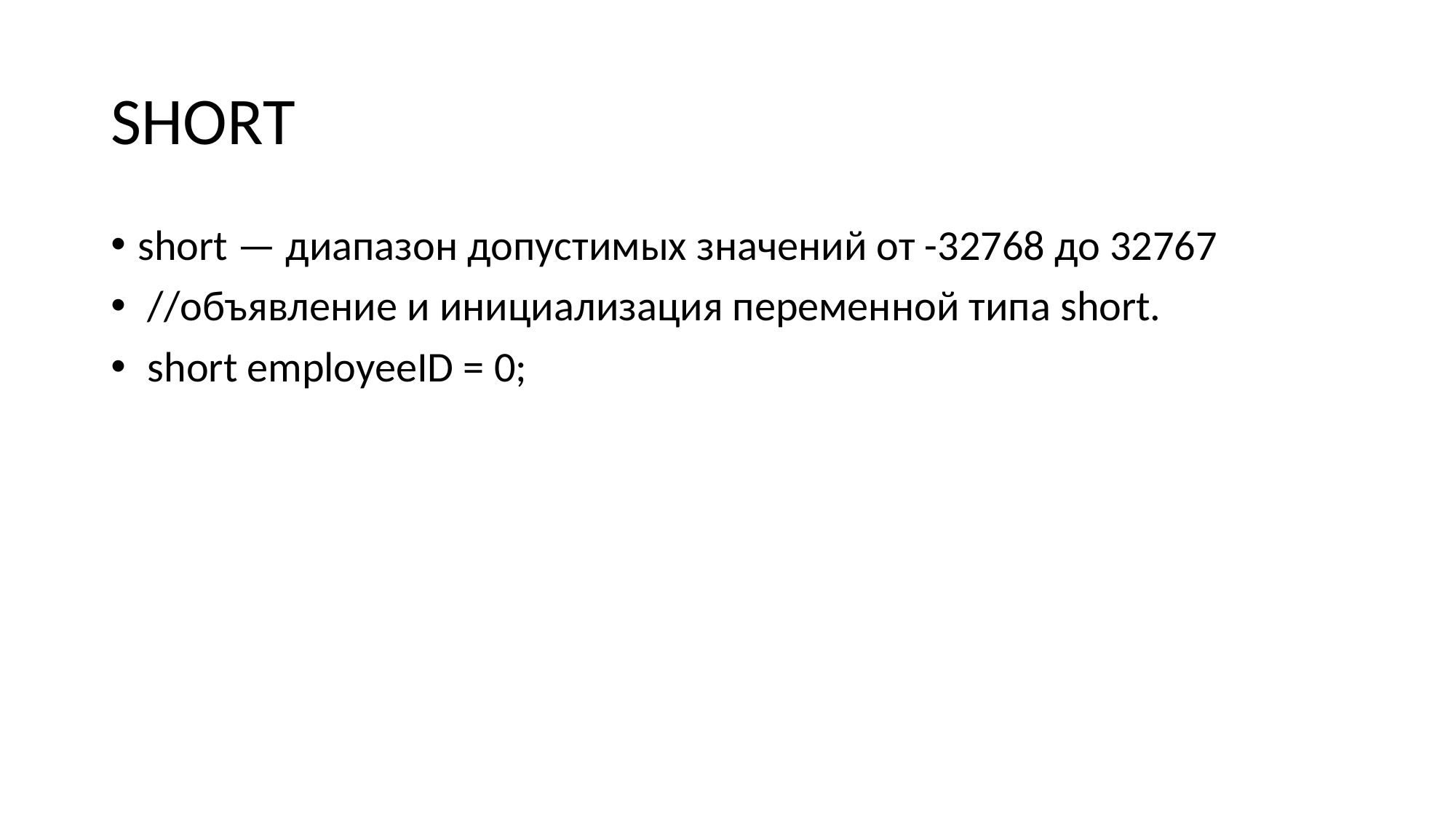

SHORT
short — диапазон допустимых значений от -32768 до 32767
 //объявление и инициализация переменной типа short.
 short employeeID = 0;